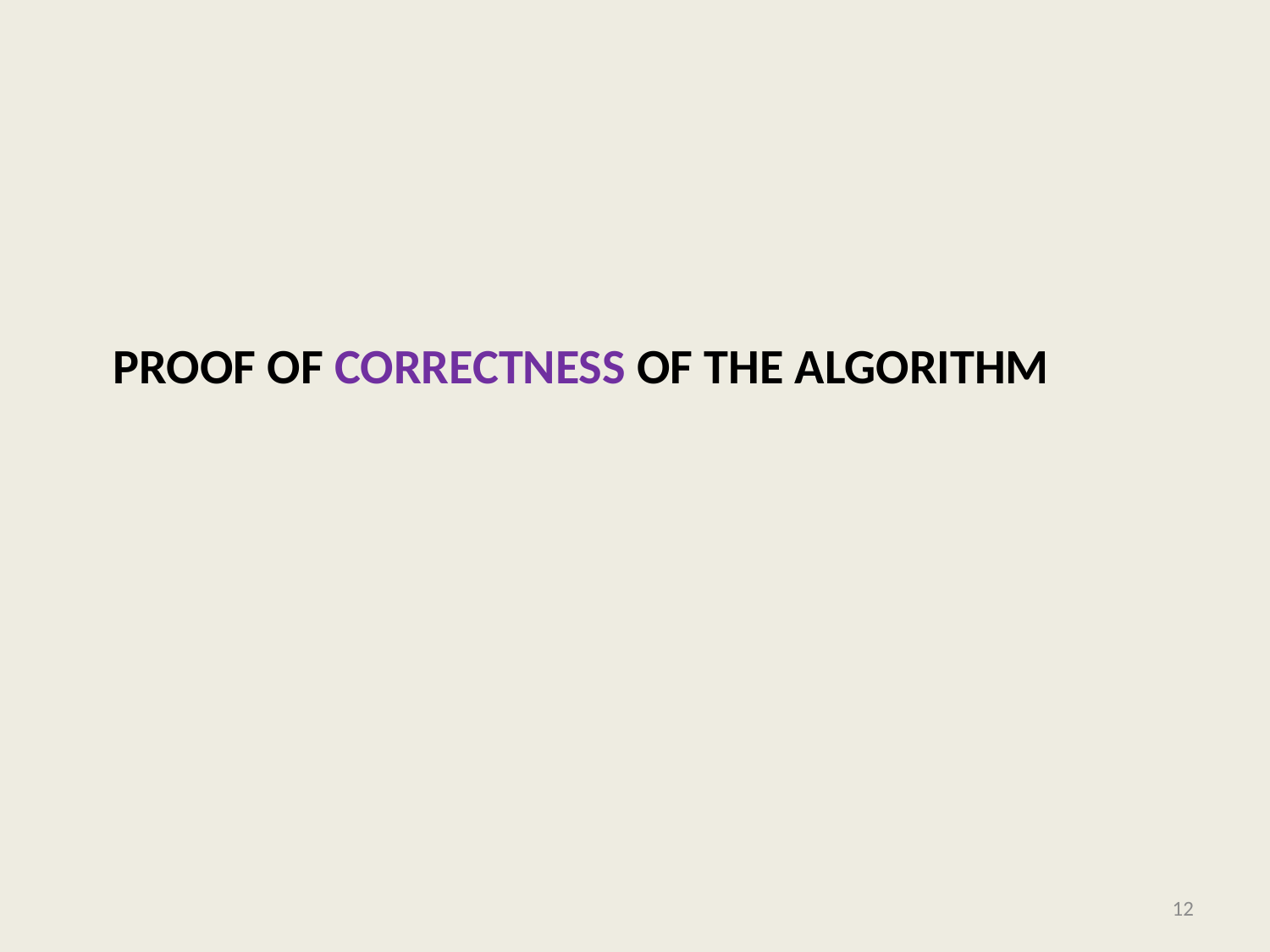

# Proof of correctness of the algorithm

12